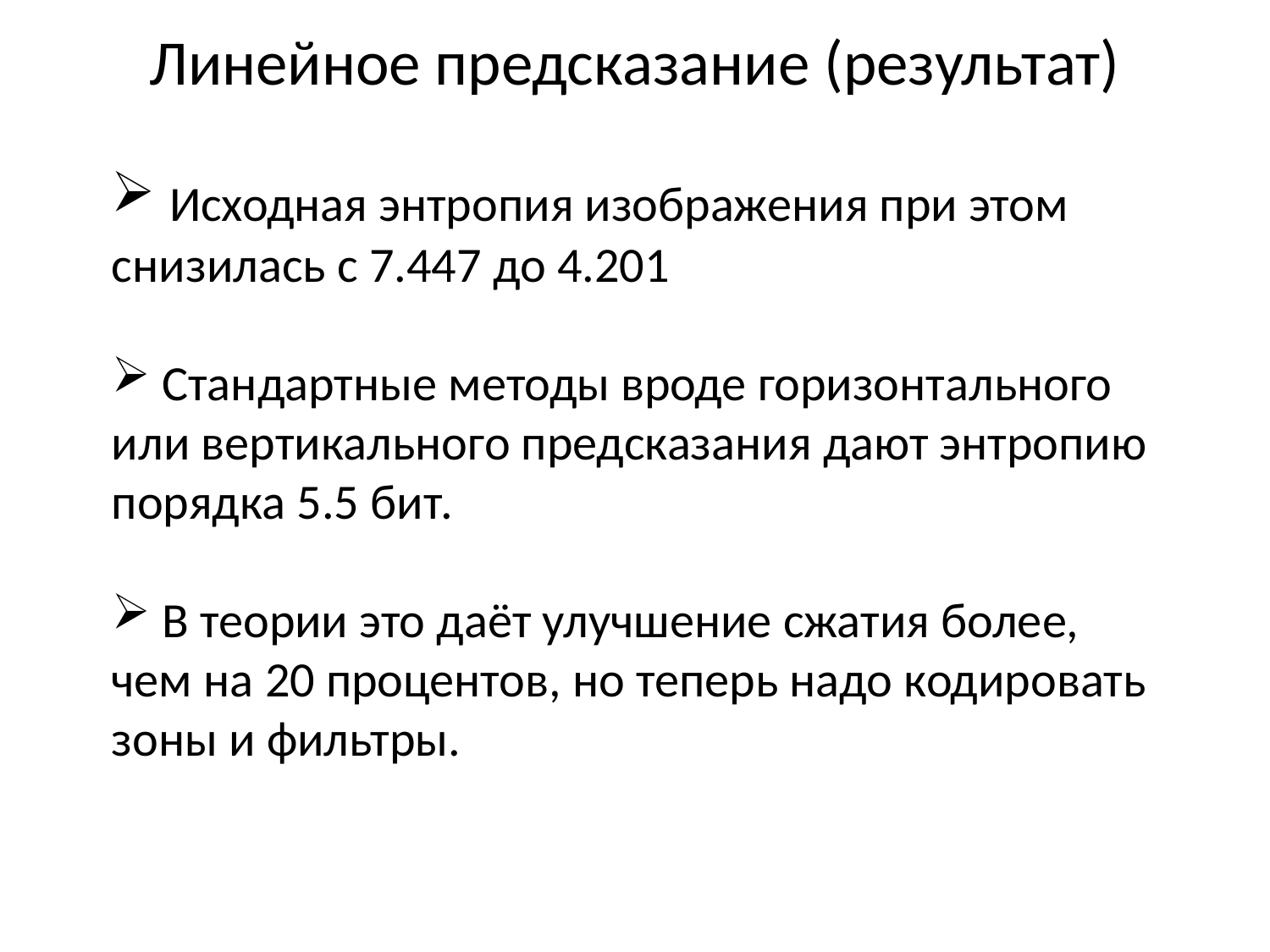

# Линейное предсказание (результат)
 Исходная энтропия изображения при этом снизилась с 7.447 до 4.201
 Стандартные методы вроде горизонтального или вертикального предсказания дают энтропию порядка 5.5 бит.

 В теории это даёт улучшение сжатия более, чем на 20 процентов, но теперь надо кодировать зоны и фильтры.